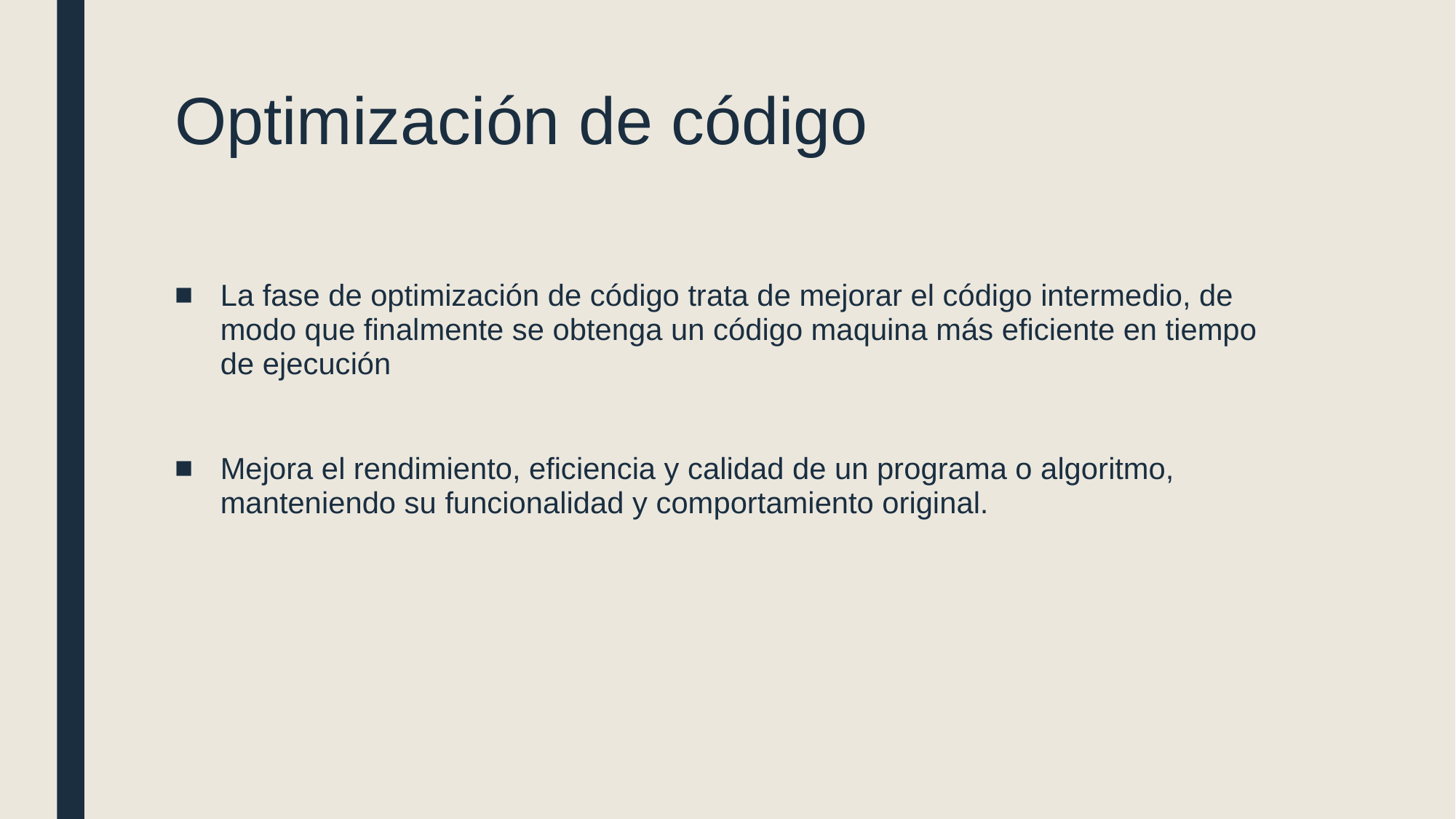

# Optimización de código
La fase de optimización de código trata de mejorar el código intermedio, de modo que finalmente se obtenga un código maquina más eficiente en tiempo de ejecución

Mejora el rendimiento, eficiencia y calidad de un programa o algoritmo, manteniendo su funcionalidad y comportamiento original.